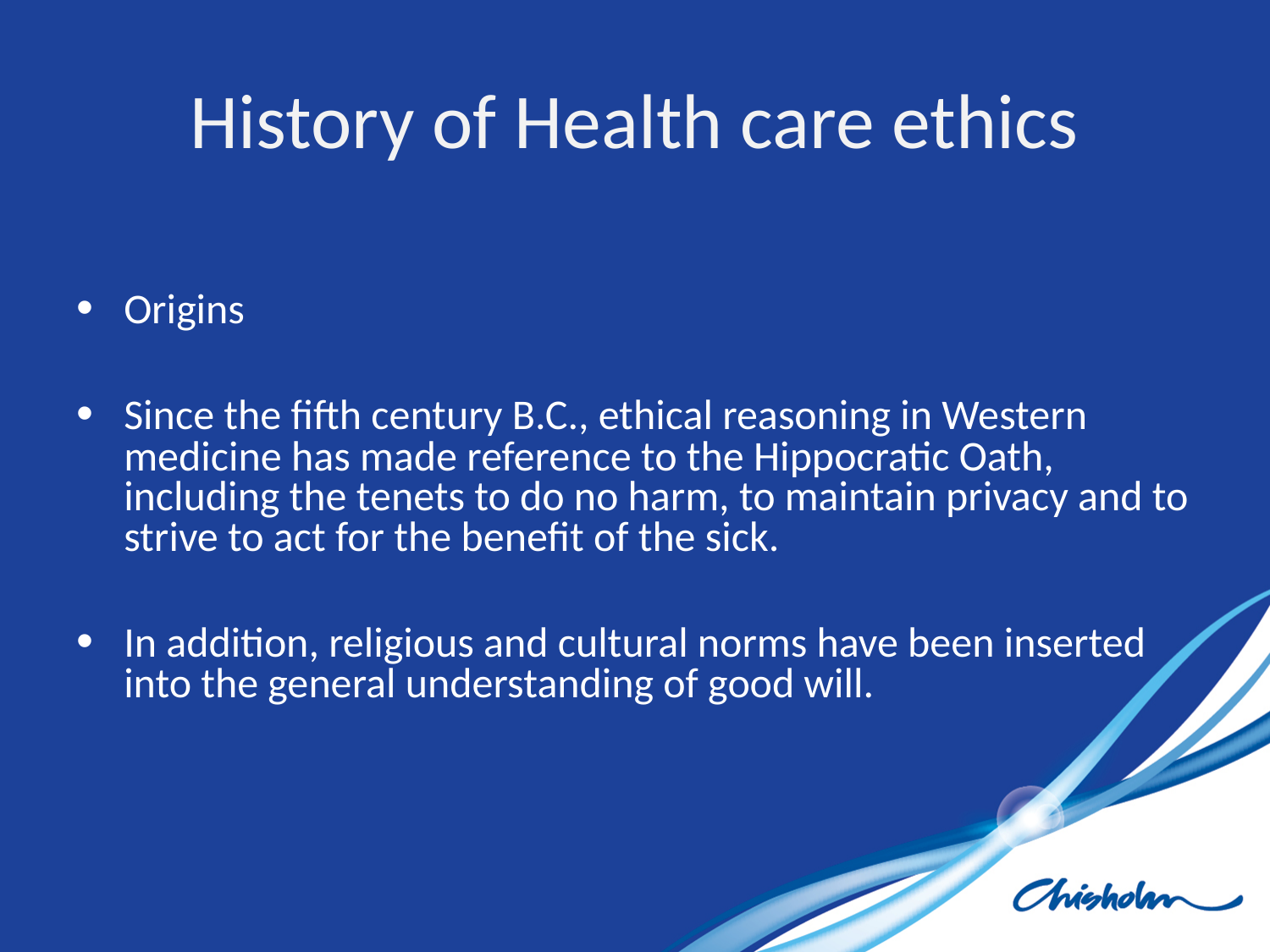

# History of Health care ethics

Origins

Since the fifth century B.C., ethical reasoning in Western medicine has made reference to the Hippocratic Oath, including the tenets to do no harm, to maintain privacy and to strive to act for the benefit of the sick.

In addition, religious and cultural norms have been inserted into the general understanding of good will.